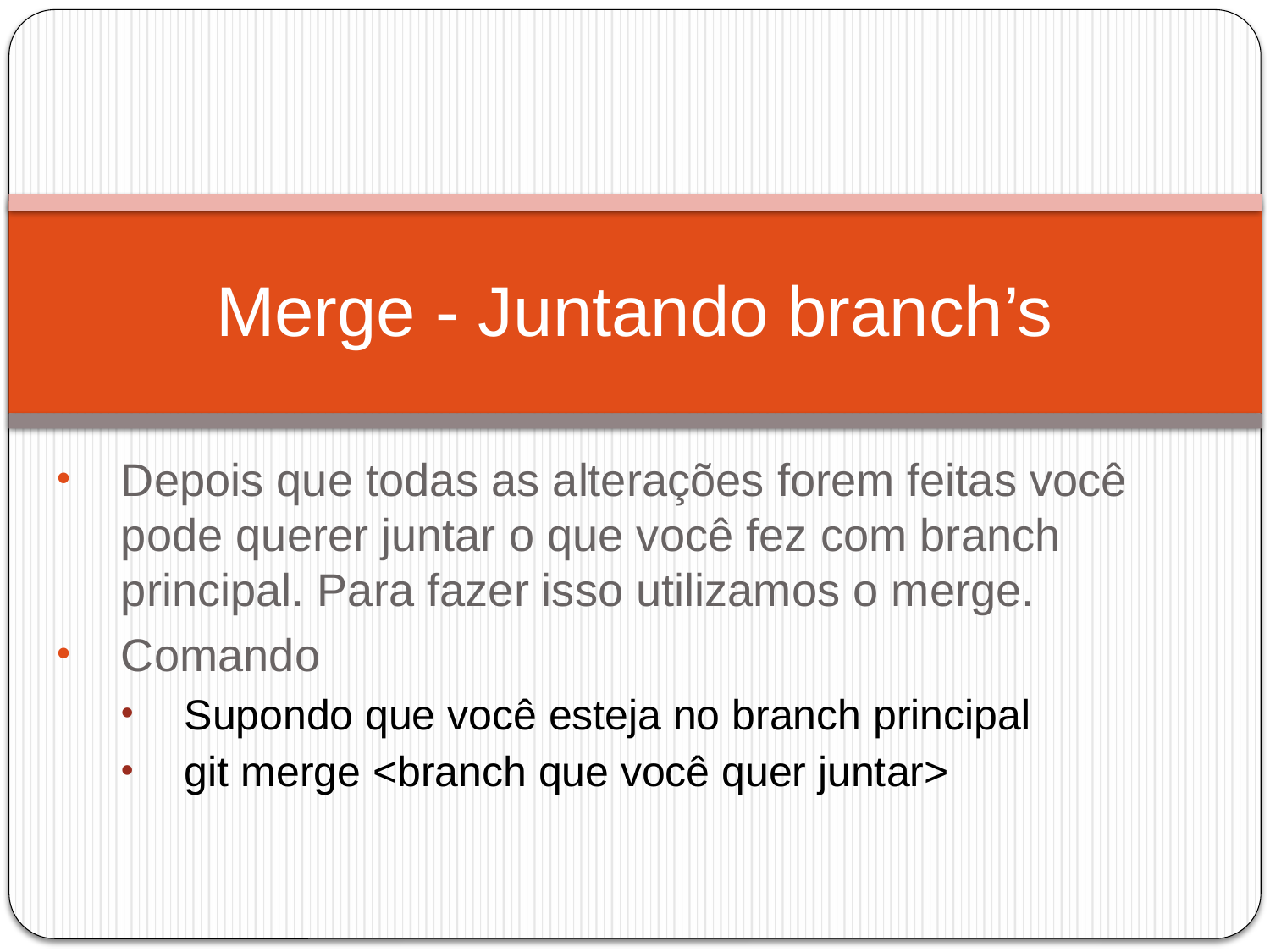

# Merge - Juntando branch’s
Depois que todas as alterações forem feitas você pode querer juntar o que você fez com branch principal. Para fazer isso utilizamos o merge.
Comando
Supondo que você esteja no branch principal
git merge <branch que você quer juntar>